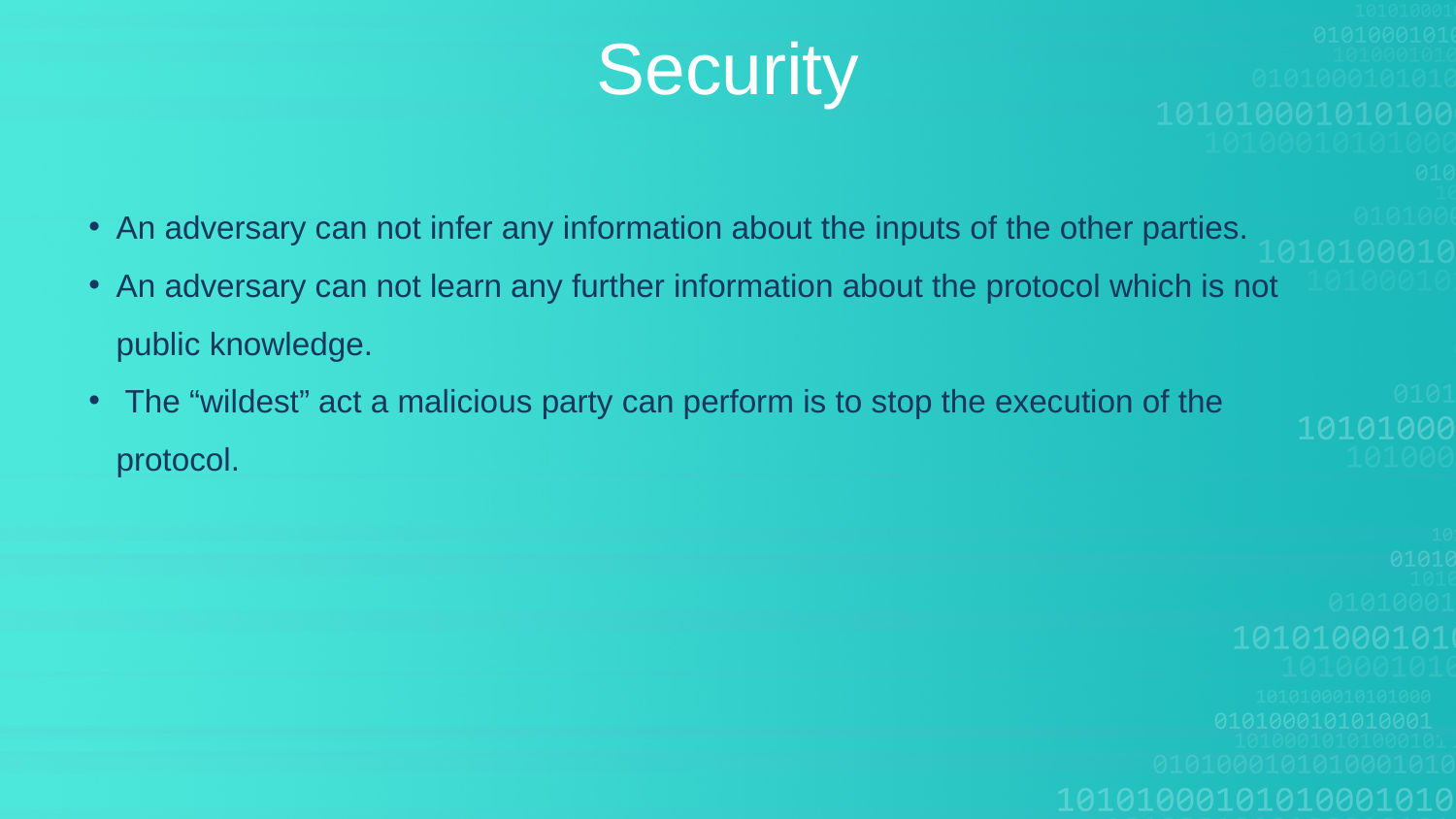

Security
An adversary can not infer any information about the inputs of the other parties.
An adversary can not learn any further information about the protocol which is not public knowledge.
 The “wildest” act a malicious party can perform is to stop the execution of the protocol.